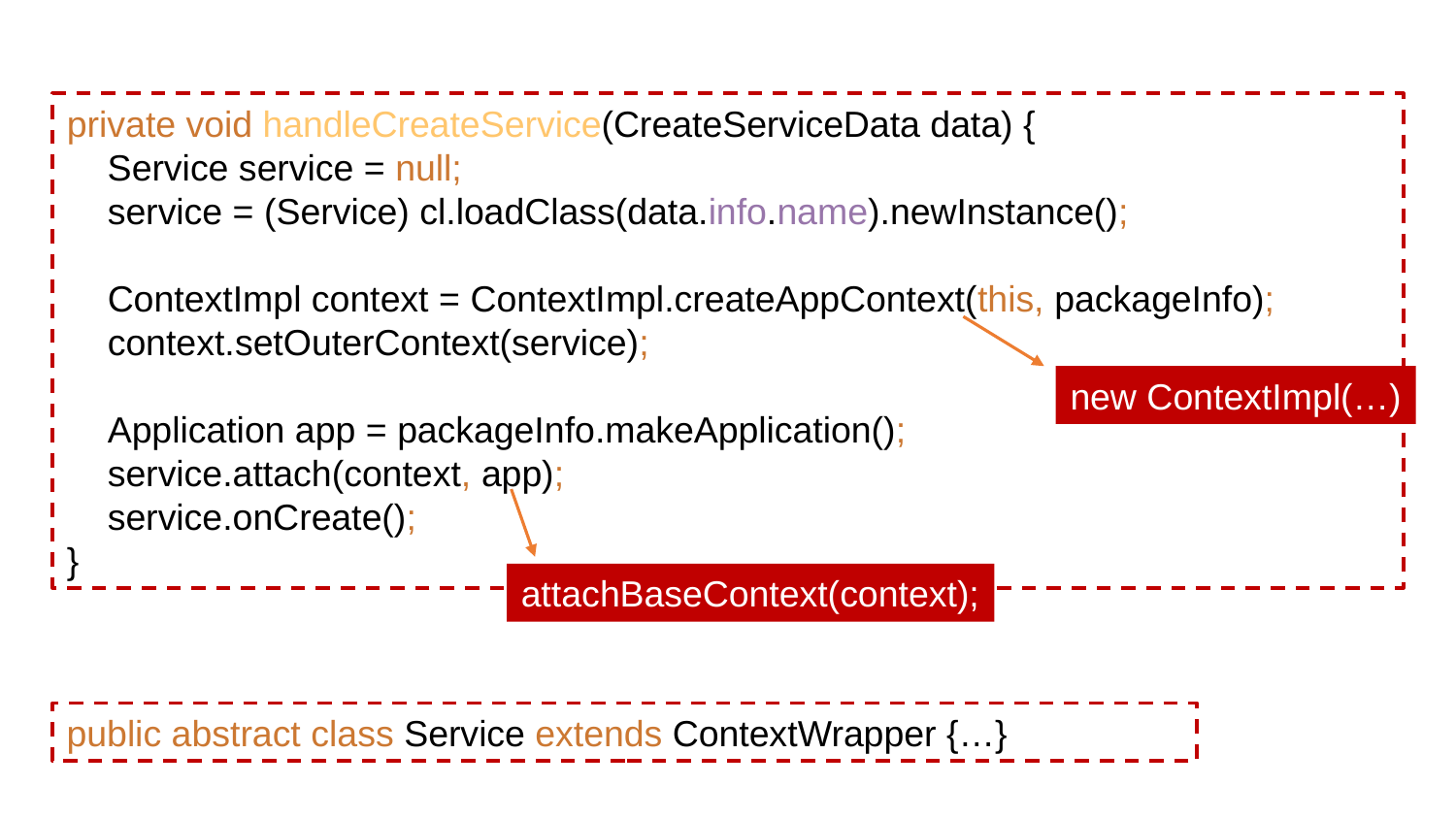

private void handleCreateService(CreateServiceData data) {
    Service service = null;
    service = (Service) cl.loadClass(data.info.name).newInstance();
    ContextImpl context = ContextImpl.createAppContext(this, packageInfo);
    context.setOuterContext(service);
    Application app = packageInfo.makeApplication();
    service.attach(context, app);
    service.onCreate();
}
new ContextImpl(…)
attachBaseContext(context);
public abstract class Service extends ContextWrapper {…}